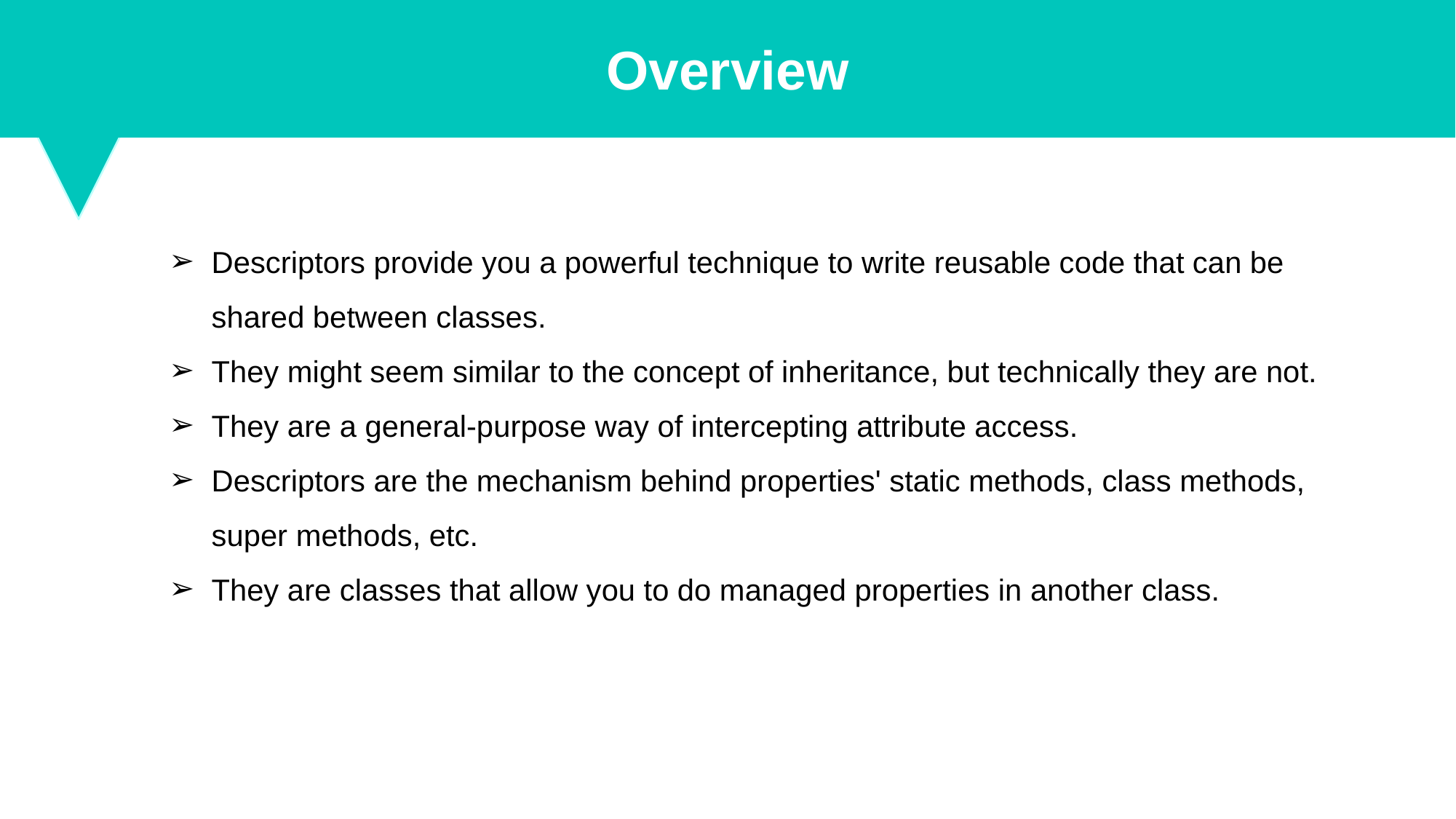

Overview

Descriptors provide you a powerful technique to write reusable code that can be shared between classes.
They might seem similar to the concept of inheritance, but technically they are not.
They are a general-purpose way of intercepting attribute access.
Descriptors are the mechanism behind properties' static methods, class methods, super methods, etc.
They are classes that allow you to do managed properties in another class.